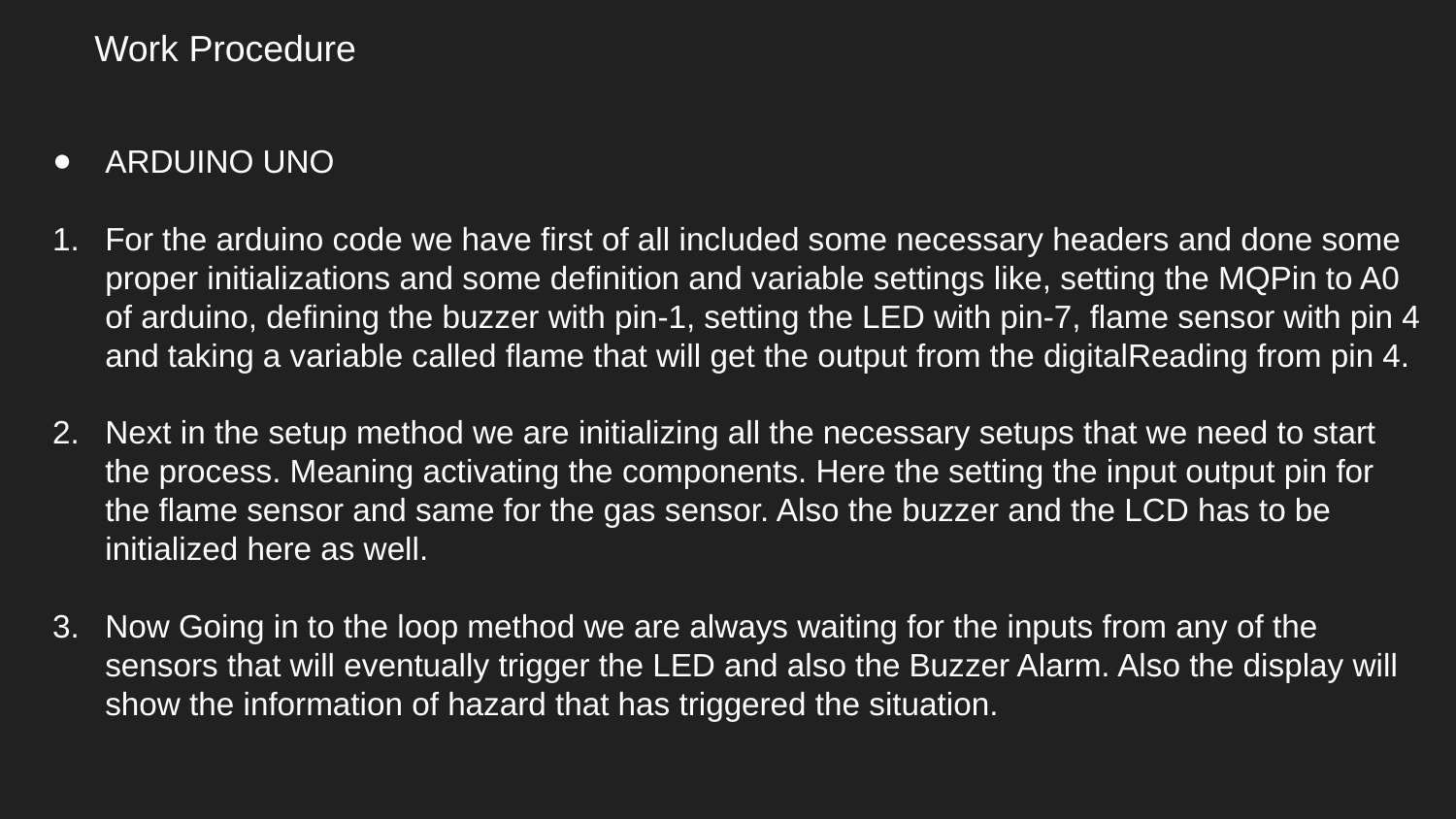

Work Procedure
ARDUINO UNO
For the arduino code we have first of all included some necessary headers and done some proper initializations and some definition and variable settings like, setting the MQPin to A0 of arduino, defining the buzzer with pin-1, setting the LED with pin-7, flame sensor with pin 4 and taking a variable called flame that will get the output from the digitalReading from pin 4.
Next in the setup method we are initializing all the necessary setups that we need to start the process. Meaning activating the components. Here the setting the input output pin for the flame sensor and same for the gas sensor. Also the buzzer and the LCD has to be initialized here as well.
Now Going in to the loop method we are always waiting for the inputs from any of the sensors that will eventually trigger the LED and also the Buzzer Alarm. Also the display will show the information of hazard that has triggered the situation.